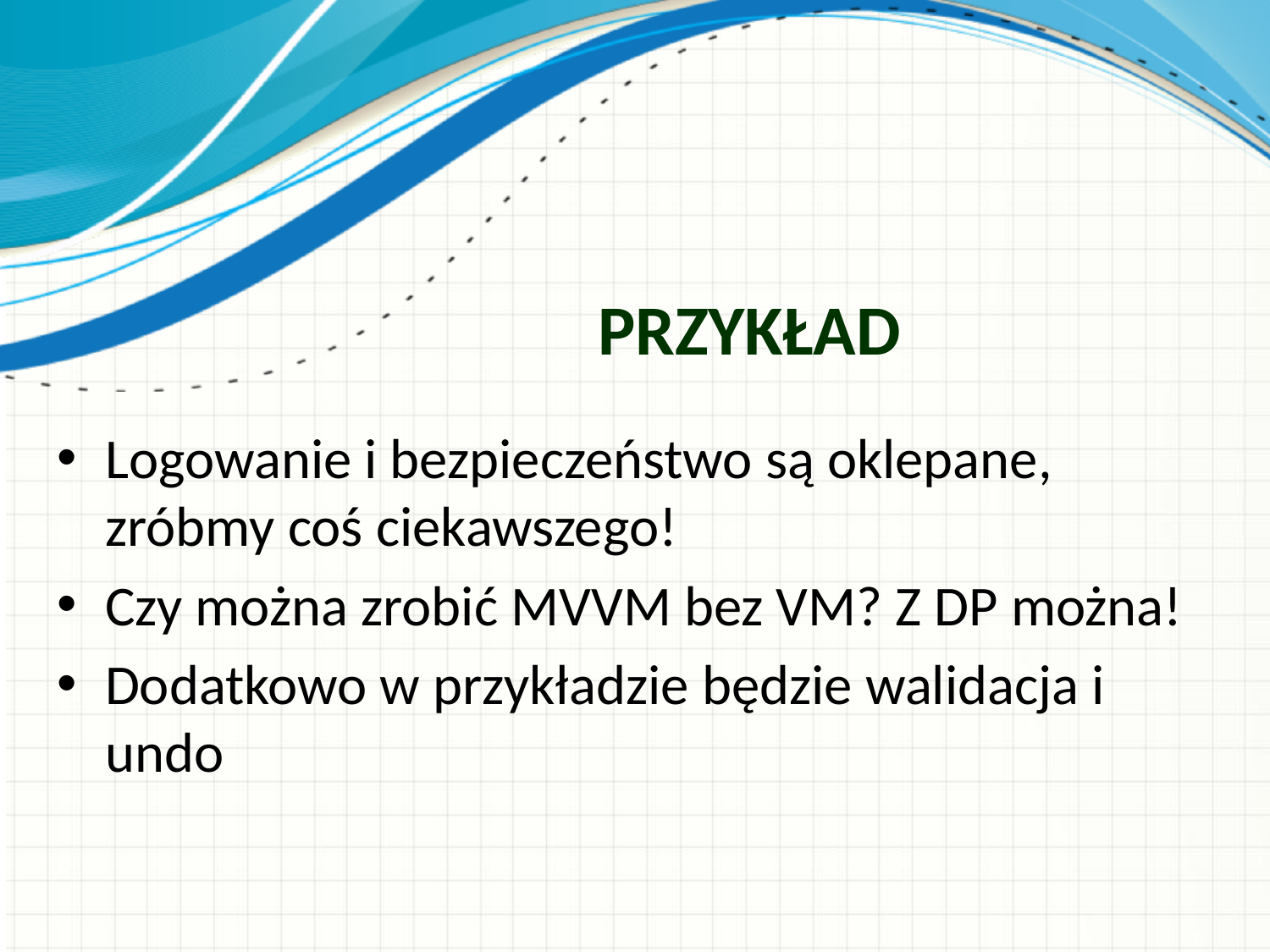

# Przykład
Logowanie i bezpieczeństwo są oklepane, zróbmy coś ciekawszego!
Czy można zrobić MVVM bez VM? Z DP można!
Dodatkowo w przykładzie będzie walidacja i undo